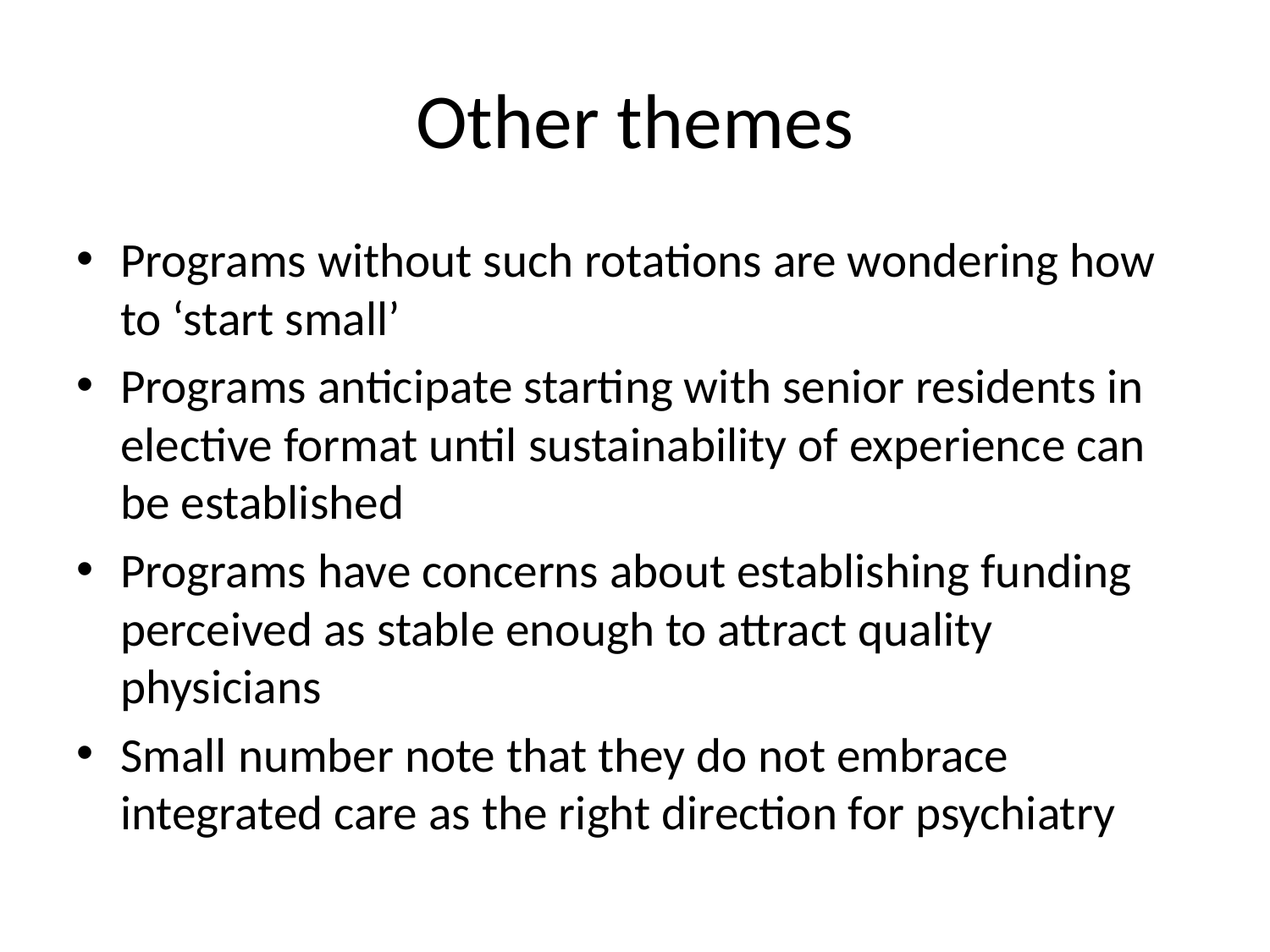

# Other themes
Programs without such rotations are wondering how to ‘start small’
Programs anticipate starting with senior residents in elective format until sustainability of experience can be established
Programs have concerns about establishing funding perceived as stable enough to attract quality physicians
Small number note that they do not embrace integrated care as the right direction for psychiatry